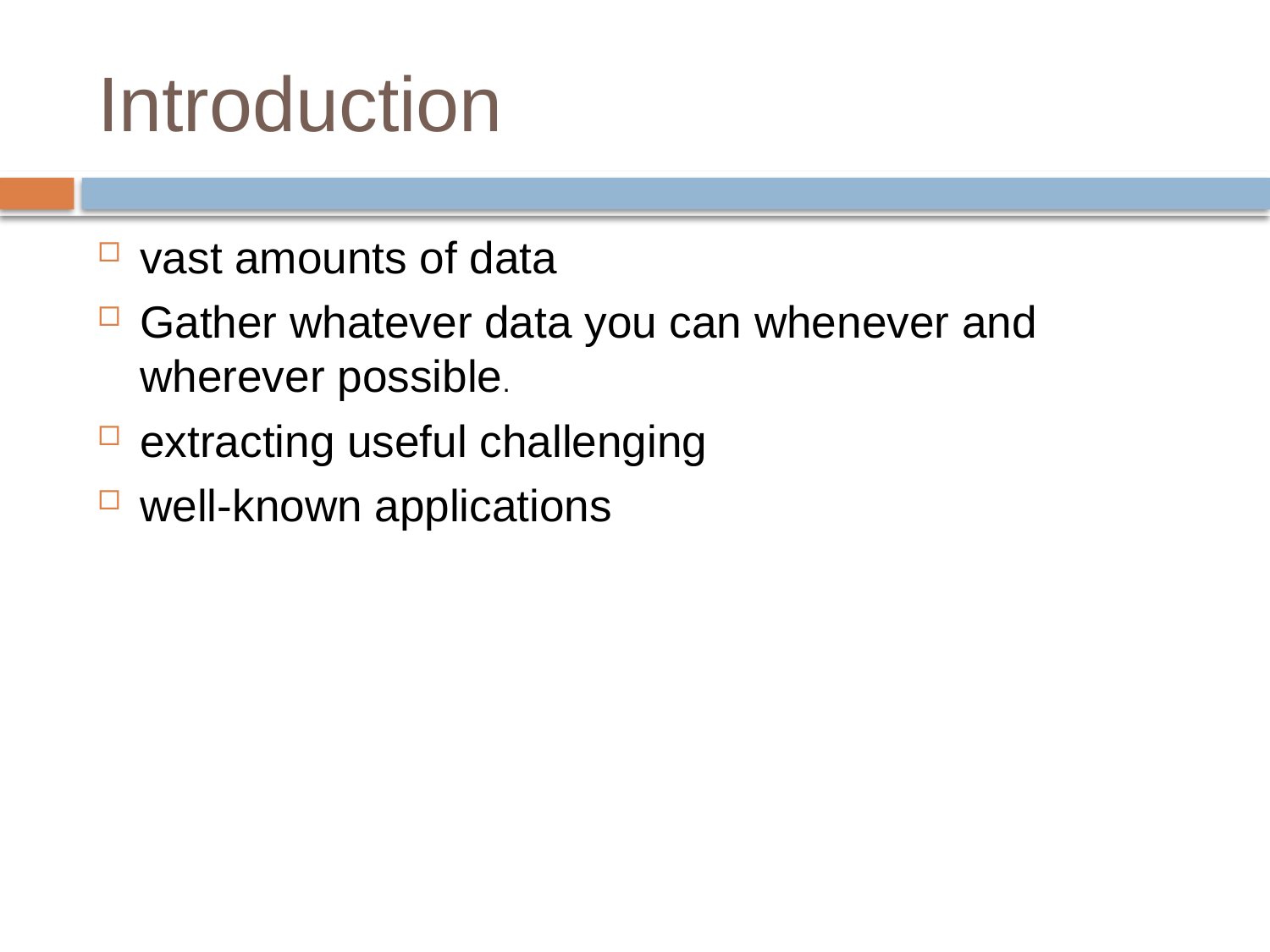

# Introduction
vast amounts of data
Gather whatever data you can whenever and wherever possible.
extracting useful challenging
well-known applications